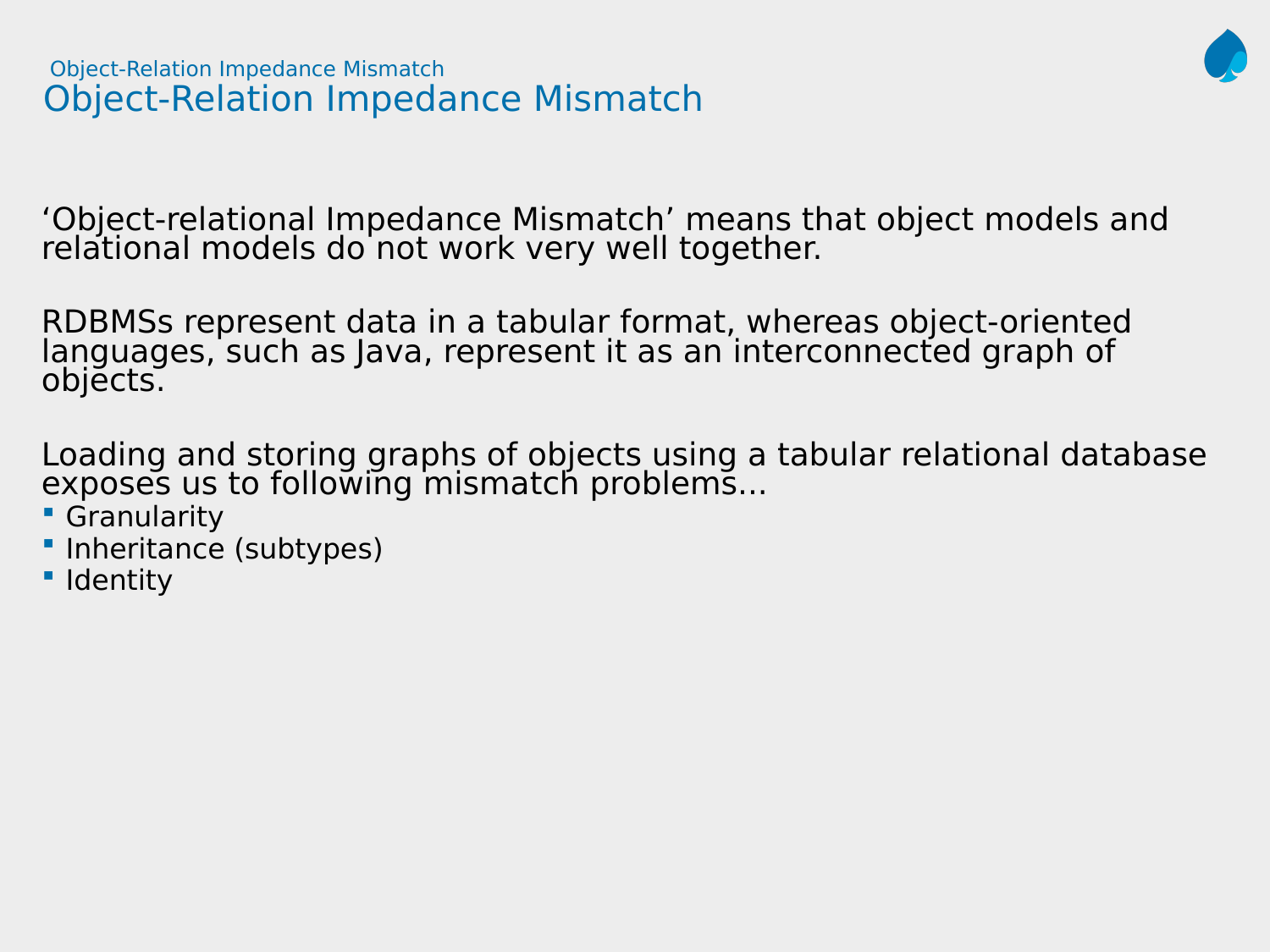

# Object-Relation Impedance Mismatch Object-Relation Impedance Mismatch
‘Object-relational Impedance Mismatch’ means that object models and relational models do not work very well together.

RDBMSs represent data in a tabular format, whereas object-oriented languages, such as Java, represent it as an interconnected graph of objects.

Loading and storing graphs of objects using a tabular relational database exposes us to following mismatch problems...
Granularity
Inheritance (subtypes)
Identity